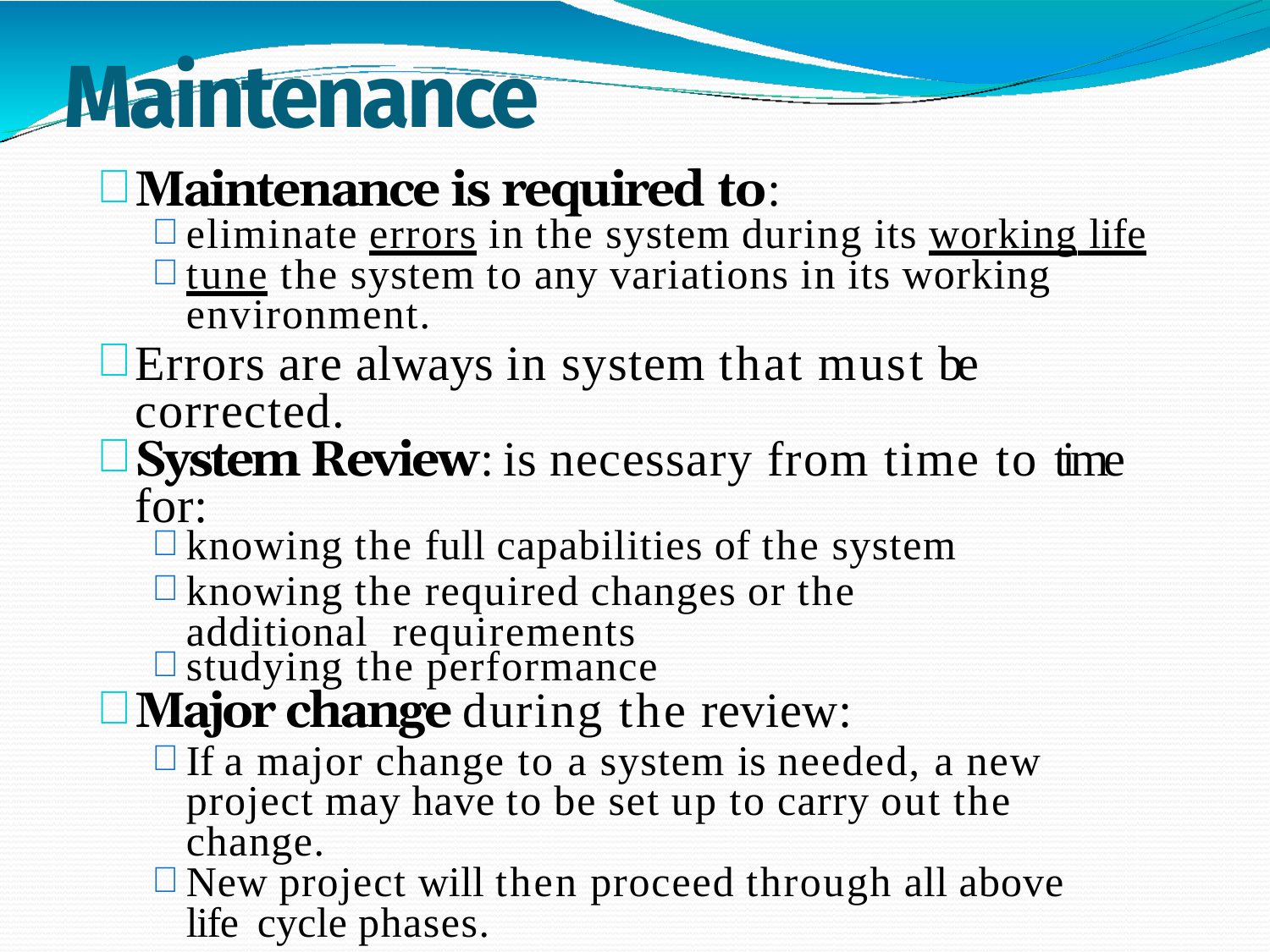

# Maintenance
Maintenance is required to:
eliminate errors in the system during its working life
tune the system to any variations in its working
environment.
Errors are always in system that must be  corrected.
System Review: is necessary from time to time  for:
knowing the full capabilities of the system
knowing the required changes or the additional  requirements
studying the performance
Major change during the review:
If a major change to a system is needed, a new  project may have to be set up to carry out the change.
New project will then proceed through all above life  cycle phases.